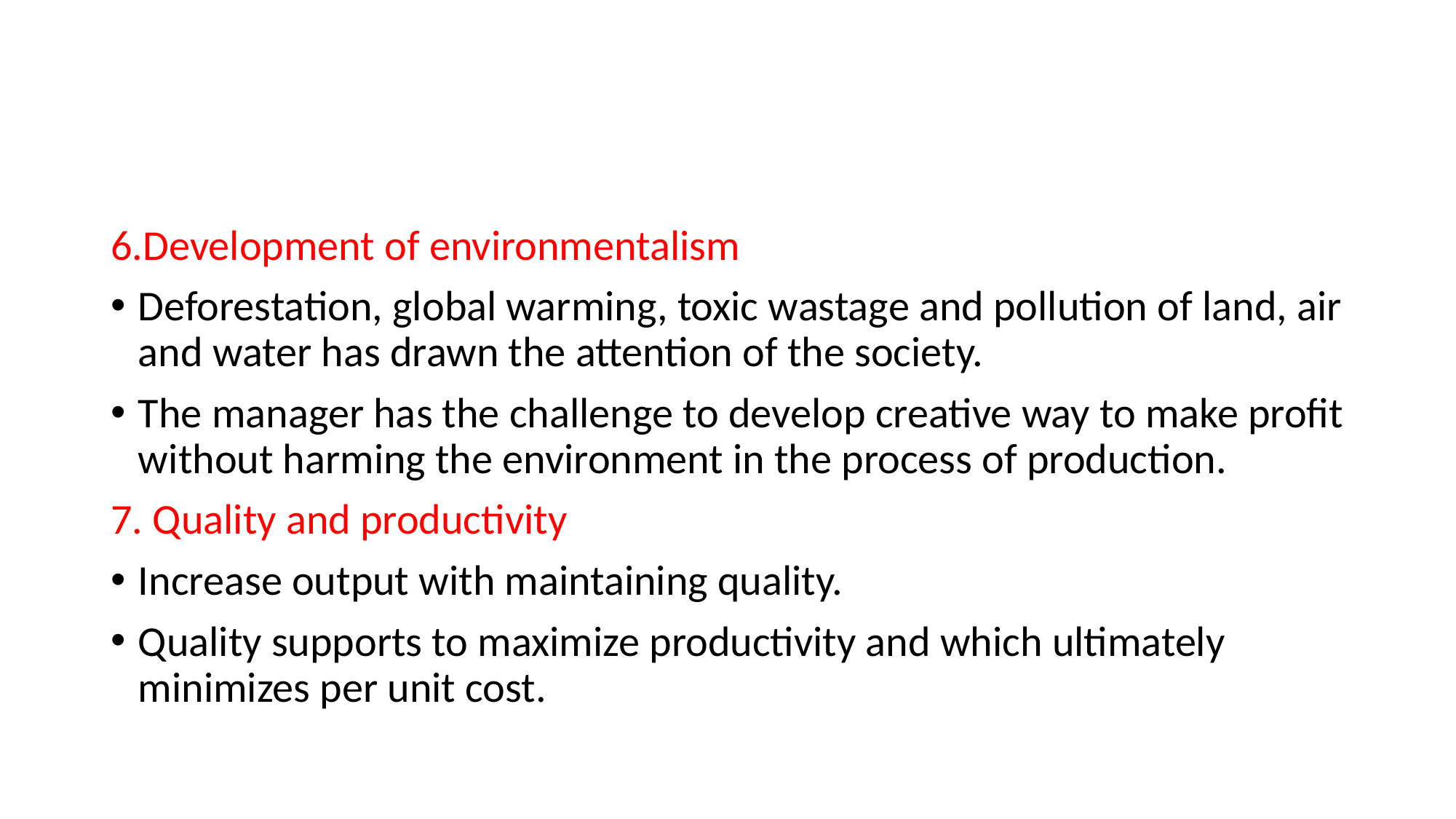

#
6.Development of environmentalism
Deforestation, global warming, toxic wastage and pollution of land, air and water has drawn the attention of the society.
The manager has the challenge to develop creative way to make profit without harming the environment in the process of production.
7. Quality and productivity
Increase output with maintaining quality.
Quality supports to maximize productivity and which ultimately minimizes per unit cost.